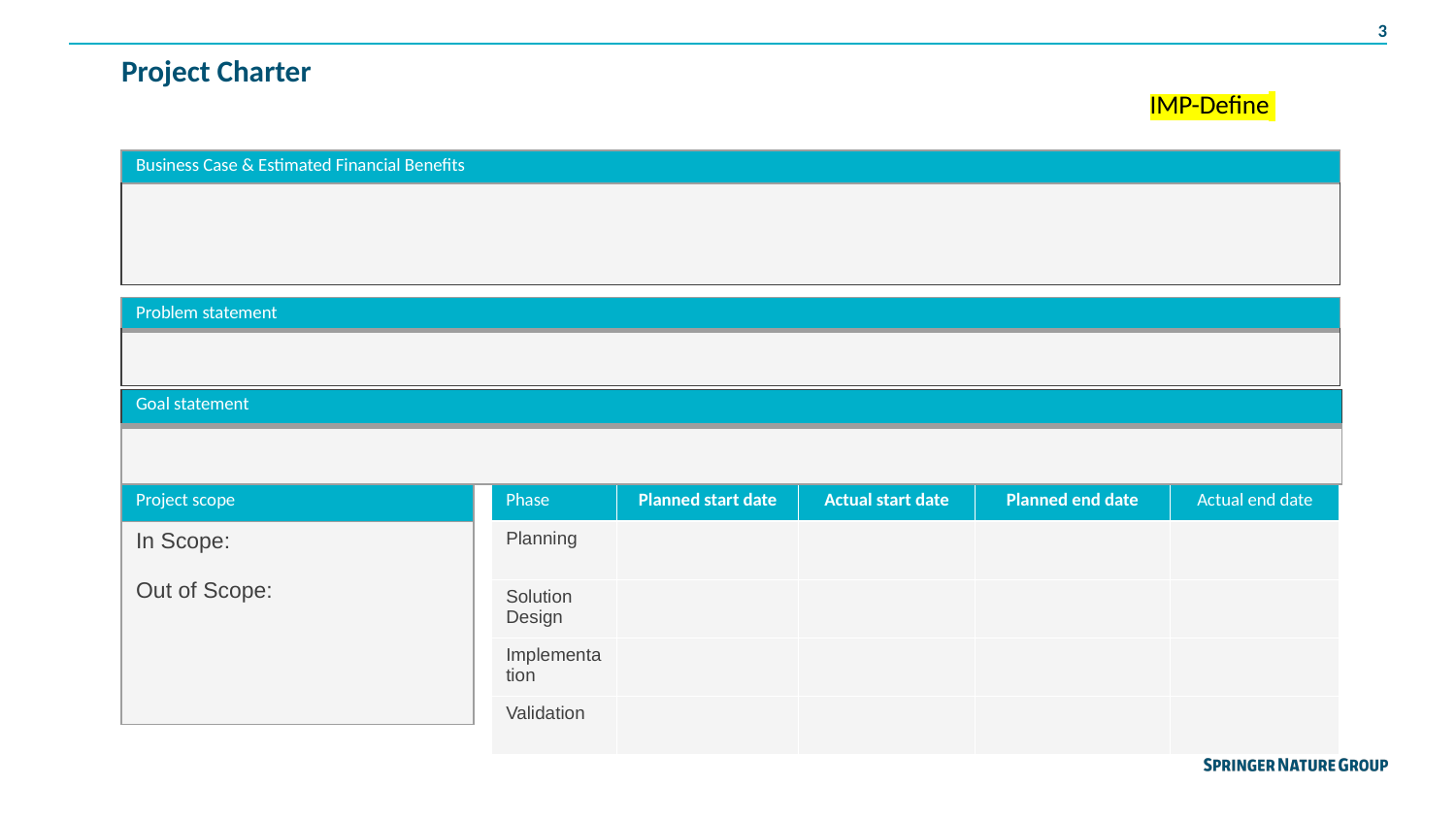

# Project Charter
IMP-Define
| Business Case & Estimated Financial Benefits |
| --- |
|  |
| Problem statement |
| --- |
|  |
| Goal statement |
| --- |
|  |
| Phase | Planned start date | Actual start date | Planned end date | Actual end date |
| --- | --- | --- | --- | --- |
| Planning |  |  |  |  |
| Solution Design |  |  |  |  |
| Implementation |  |  |  |  |
| Validation |  |  |  |  |
| Project scope |
| --- |
| In Scope: Out of Scope: |